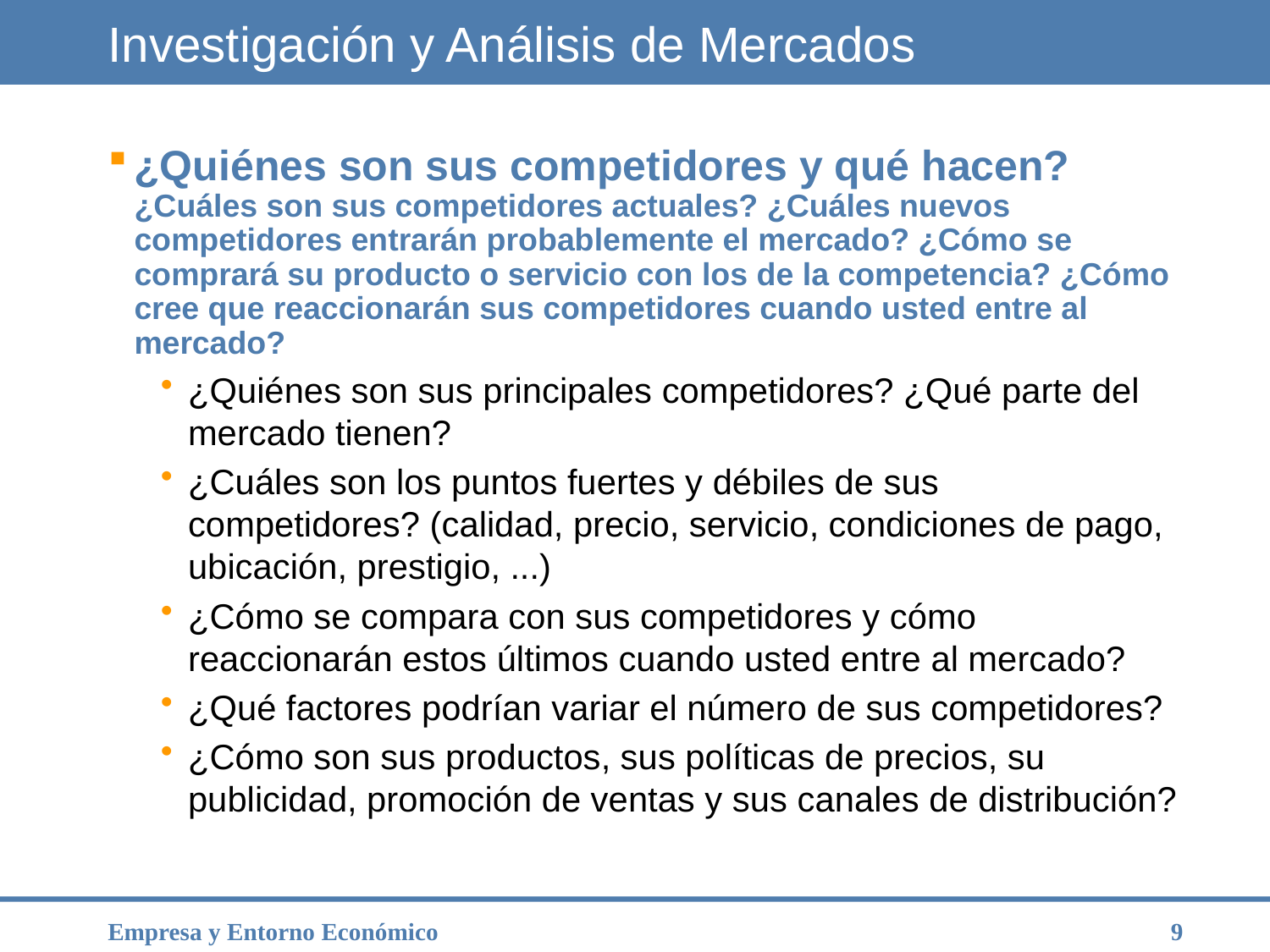

# Investigación y Análisis de Mercados
¿Quiénes son sus competidores y qué hacen?
¿Cuáles son sus competidores actuales? ¿Cuáles nuevos competidores entrarán probablemente el mercado? ¿Cómo se comprará su producto o servicio con los de la competencia? ¿Cómo cree que reaccionarán sus competidores cuando usted entre al mercado?
¿Quiénes son sus principales competidores? ¿Qué parte del mercado tienen?
¿Cuáles son los puntos fuertes y débiles de sus competidores? (calidad, precio, servicio, condiciones de pago, ubicación, prestigio, ...)
¿Cómo se compara con sus competidores y cómo reaccionarán estos últimos cuando usted entre al mercado?
¿Qué factores podrían variar el número de sus competidores?
¿Cómo son sus productos, sus políticas de precios, su publicidad, promoción de ventas y sus canales de distribución?